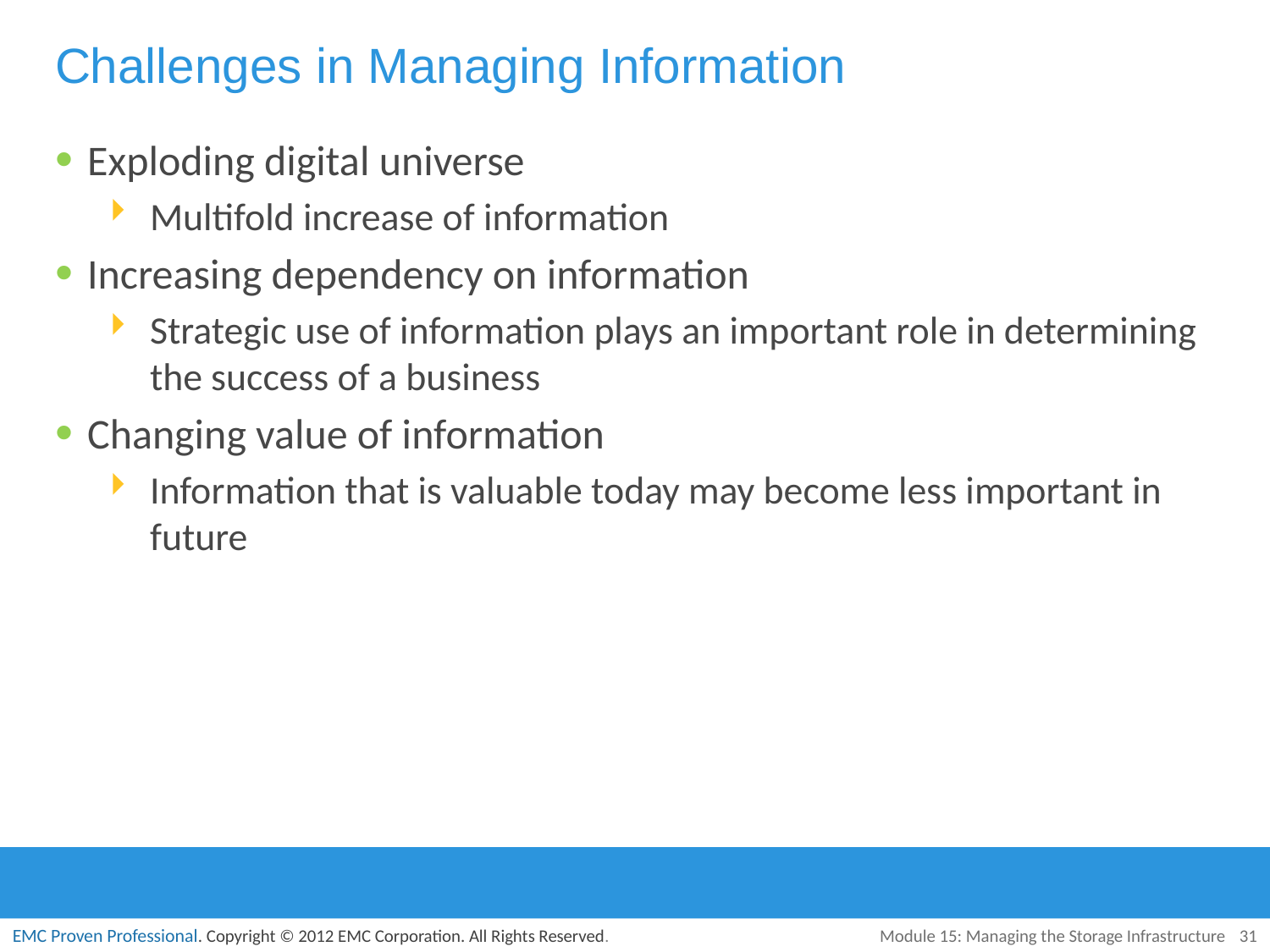

# Challenges in Managing Information
Exploding digital universe
Multifold increase of information
Increasing dependency on information
Strategic use of information plays an important role in determining the success of a business
Changing value of information
Information that is valuable today may become less important in future

Module 15: Managing the Storage Infrastructure
31